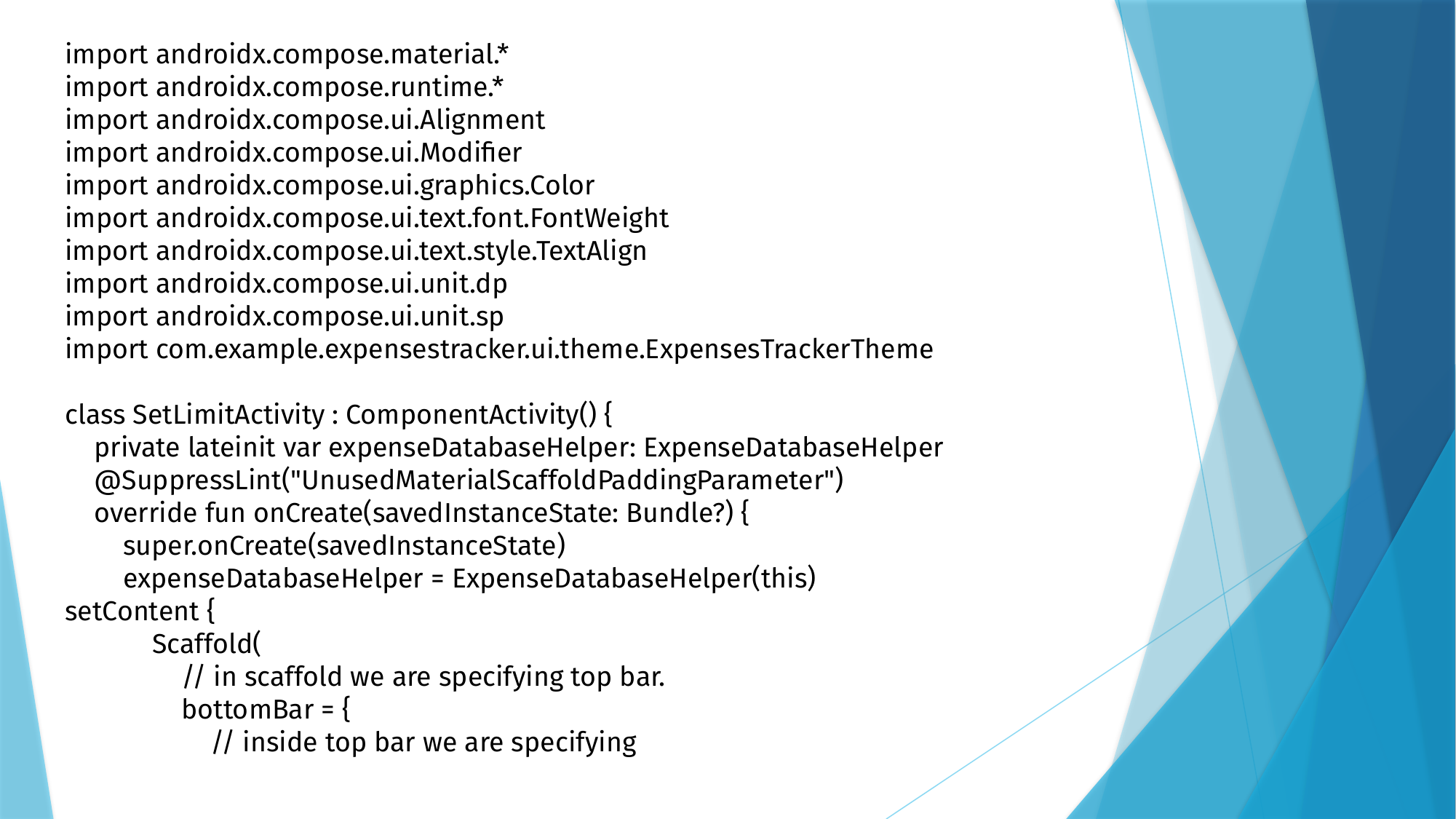

import androidx.compose.material.*
import androidx.compose.runtime.*
import androidx.compose.ui.Alignment
import androidx.compose.ui.Modifier
import androidx.compose.ui.graphics.Color
import androidx.compose.ui.text.font.FontWeight
import androidx.compose.ui.text.style.TextAlign
import androidx.compose.ui.unit.dp
import androidx.compose.ui.unit.sp
import com.example.expensestracker.ui.theme.ExpensesTrackerTheme

class SetLimitActivity : ComponentActivity() {
    private lateinit var expenseDatabaseHelper: ExpenseDatabaseHelper
    @SuppressLint("UnusedMaterialScaffoldPaddingParameter")
    override fun onCreate(savedInstanceState: Bundle?) {
        super.onCreate(savedInstanceState)
        expenseDatabaseHelper = ExpenseDatabaseHelper(this)
setContent {
            Scaffold(
                // in scaffold we are specifying top bar.
                bottomBar = {
                    // inside top bar we are specifying